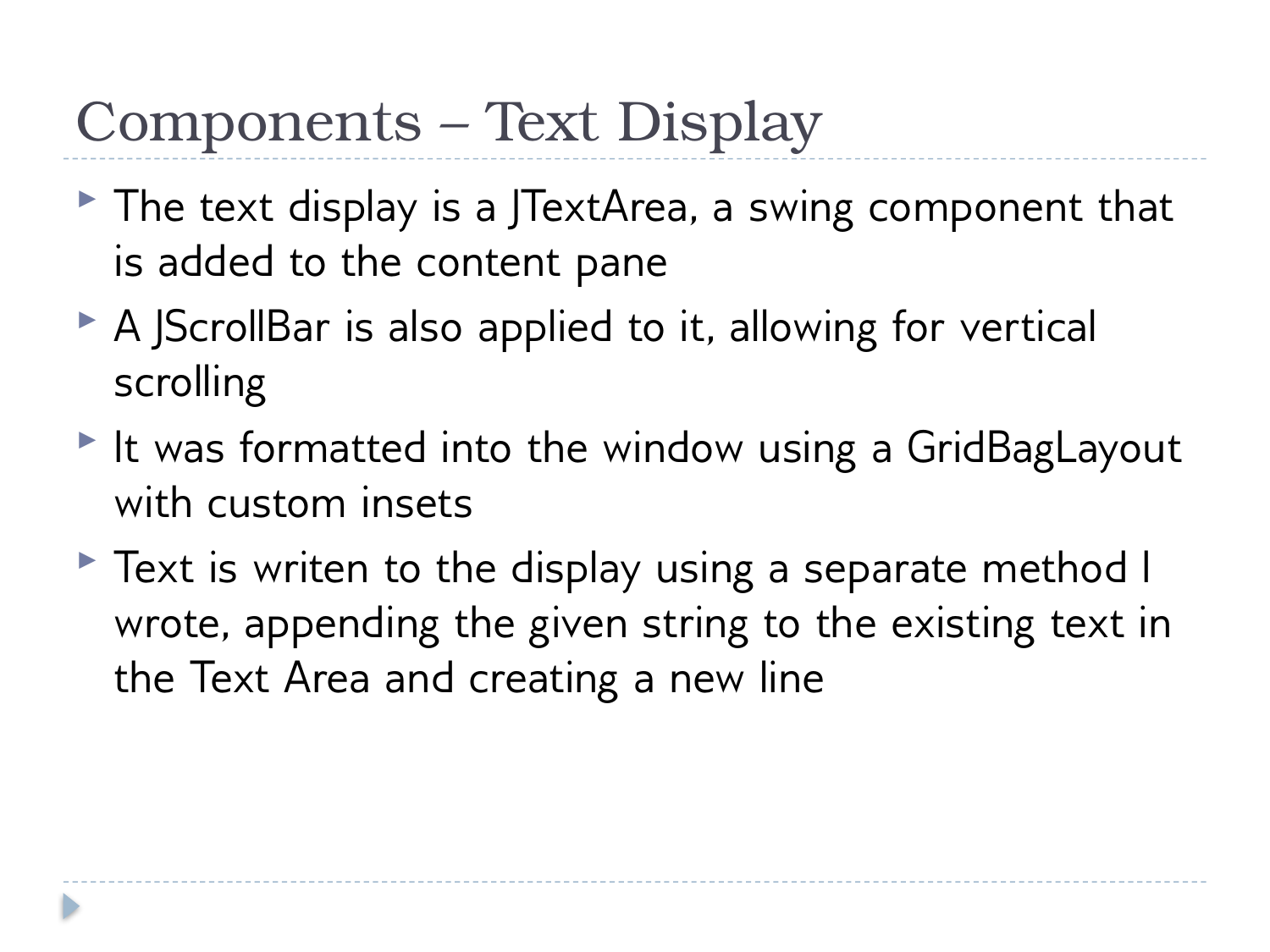

# Components – Text Display
The text display is a JTextArea, a swing component that is added to the content pane
A JScrollBar is also applied to it, allowing for vertical scrolling
It was formatted into the window using a GridBagLayout with custom insets
Text is writen to the display using a separate method I wrote, appending the given string to the existing text in the Text Area and creating a new line